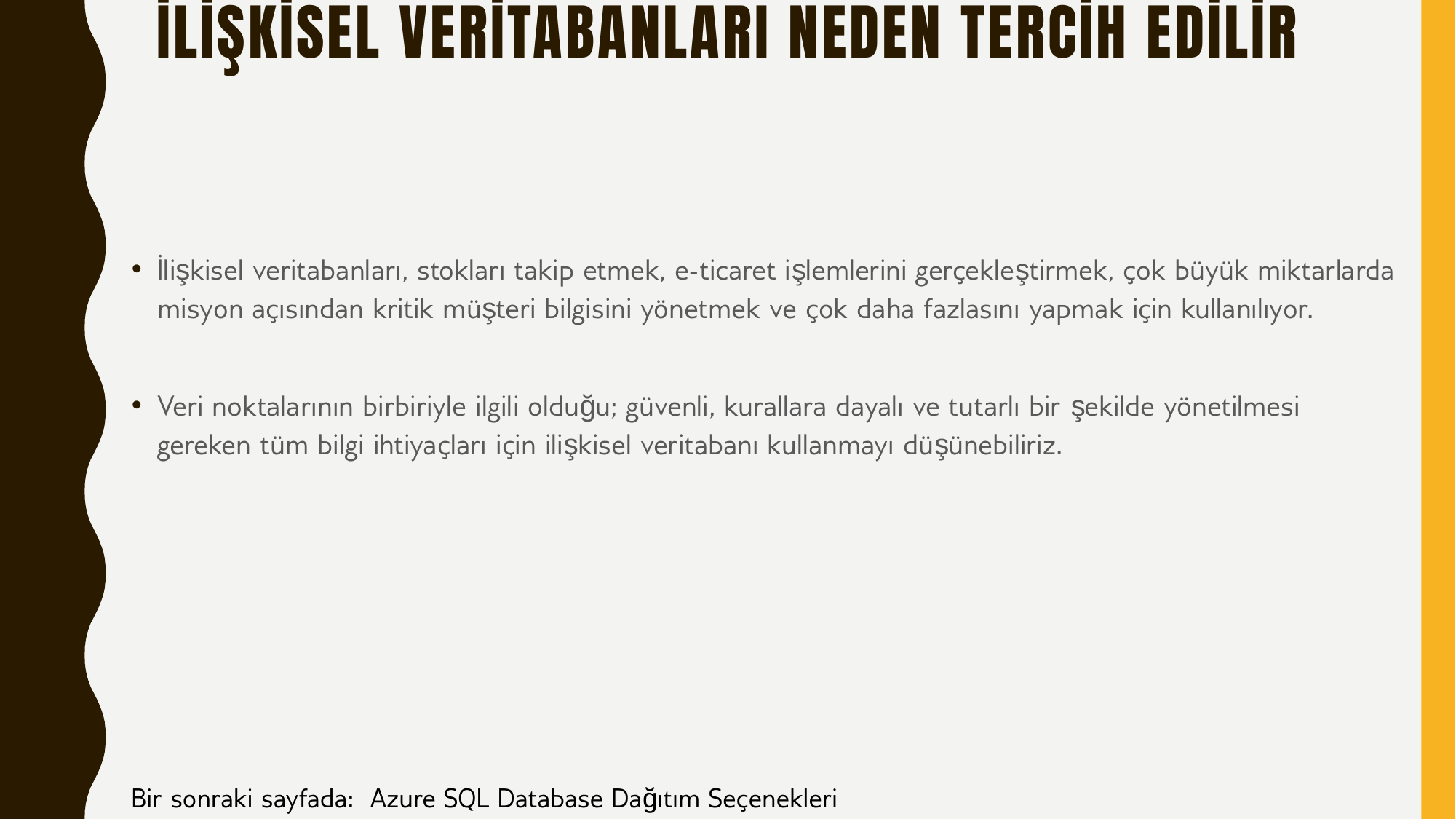

# İlişkisel Veritabanları Neden Tercih Edilir
İlişkisel veritabanları, stokları takip etmek, e-ticaret işlemlerini gerçekleştirmek, çok büyük miktarlarda misyon açısından kritik müşteri bilgisini yönetmek ve çok daha fazlasını yapmak için kullanılıyor.

Veri noktalarının birbiriyle ilgili olduğu; güvenli, kurallara dayalı ve tutarlı bir şekilde yönetilmesi gereken tüm bilgi ihtiyaçları için ilişkisel veritabanı kullanmayı düşünebiliriz.
Bir sonraki sayfada:  Azure SQL Database Dağıtım Seçenekleri